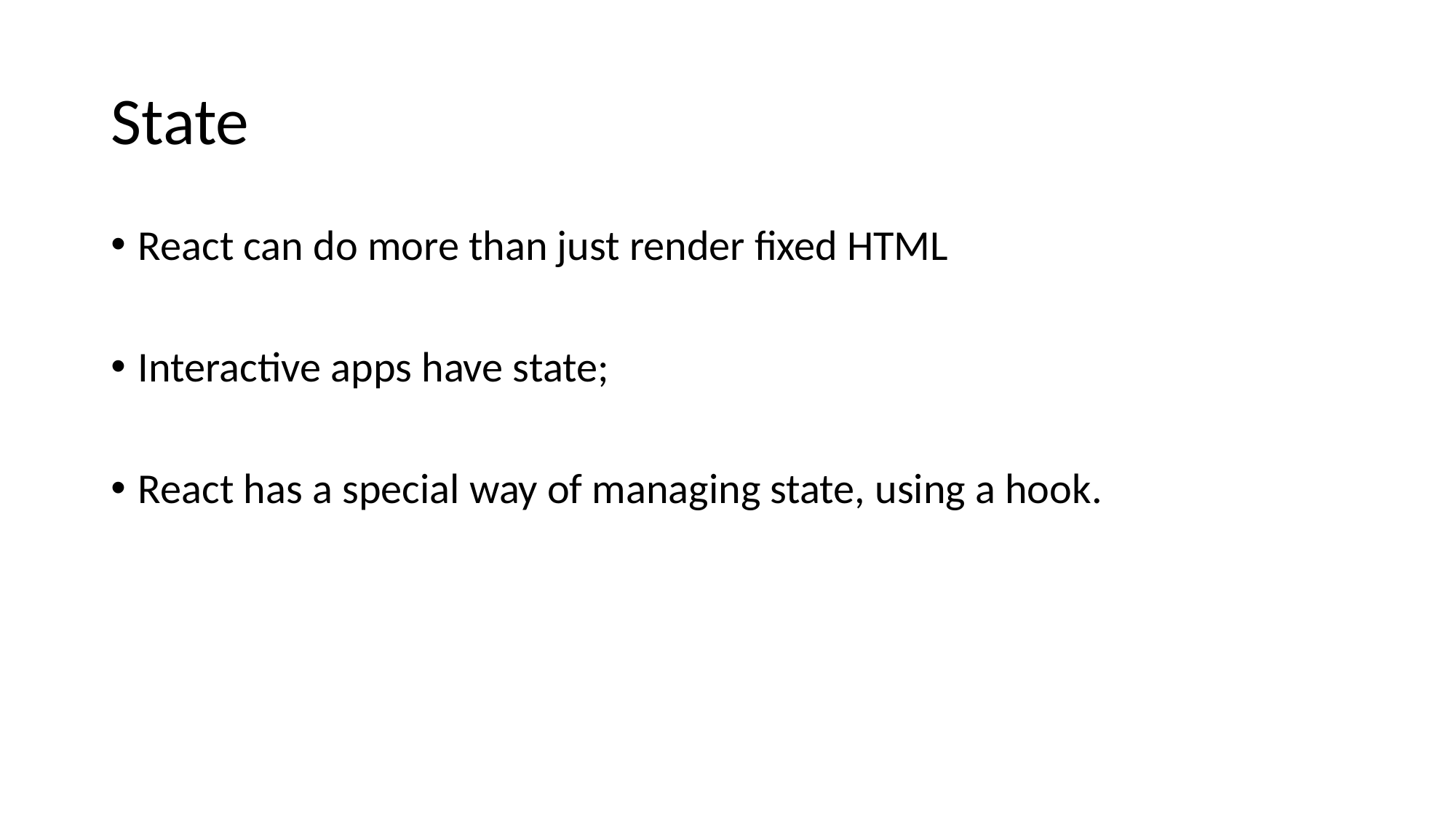

# State
React can do more than just render fixed HTML

Interactive apps have state;

React has a special way of managing state, using a hook.